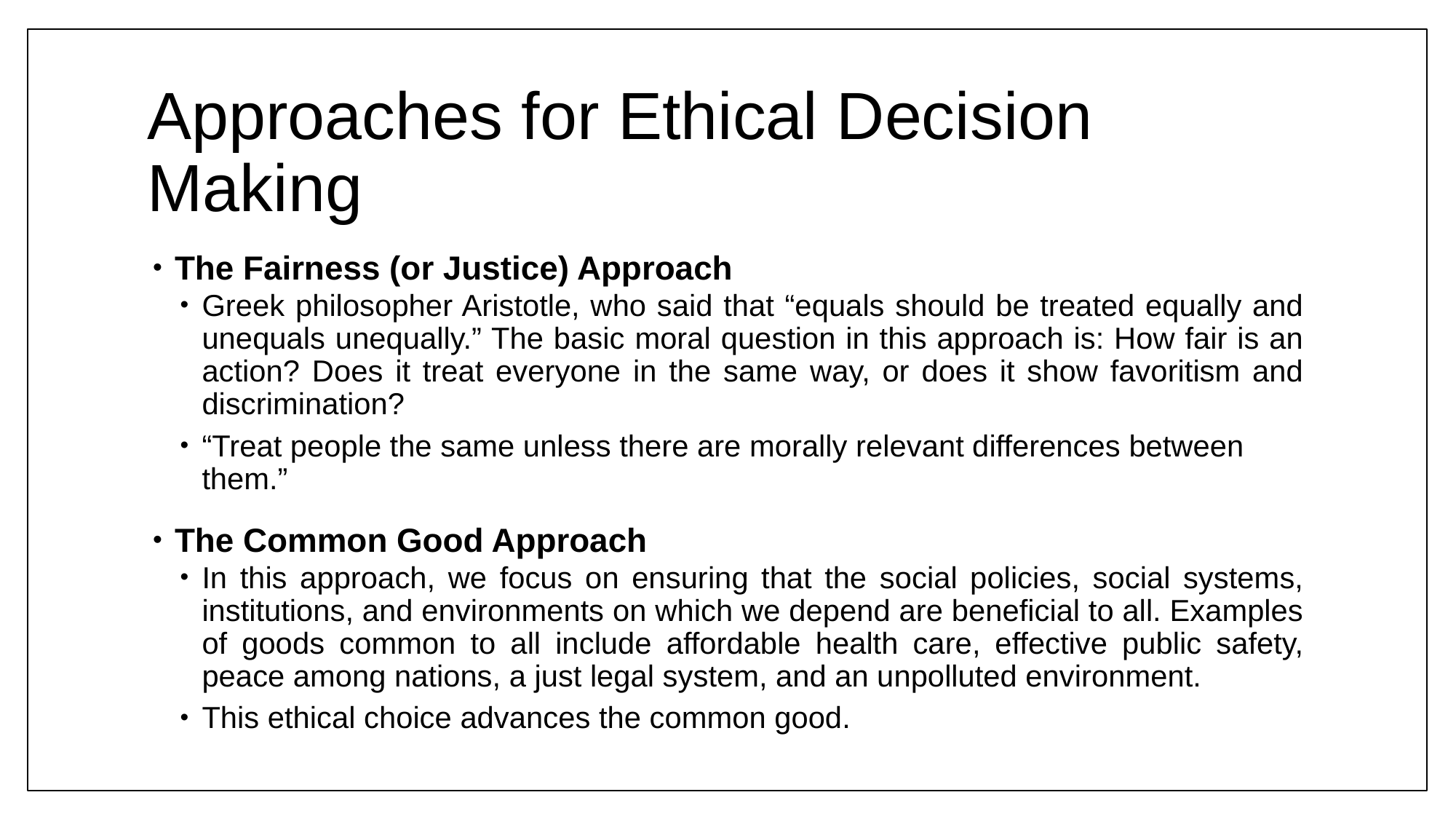

# Approaches for Ethical Decision Making
The Fairness (or Justice) Approach
Greek philosopher Aristotle, who said that “equals should be treated equally and unequals unequally.” The basic moral question in this approach is: How fair is an action? Does it treat everyone in the same way, or does it show favoritism and discrimination?
“Treat people the same unless there are morally relevant differences between them.”
The Common Good Approach
In this approach, we focus on ensuring that the social policies, social systems, institutions, and environments on which we depend are beneficial to all. Examples of goods common to all include affordable health care, effective public safety, peace among nations, a just legal system, and an unpolluted environment.
This ethical choice advances the common good.